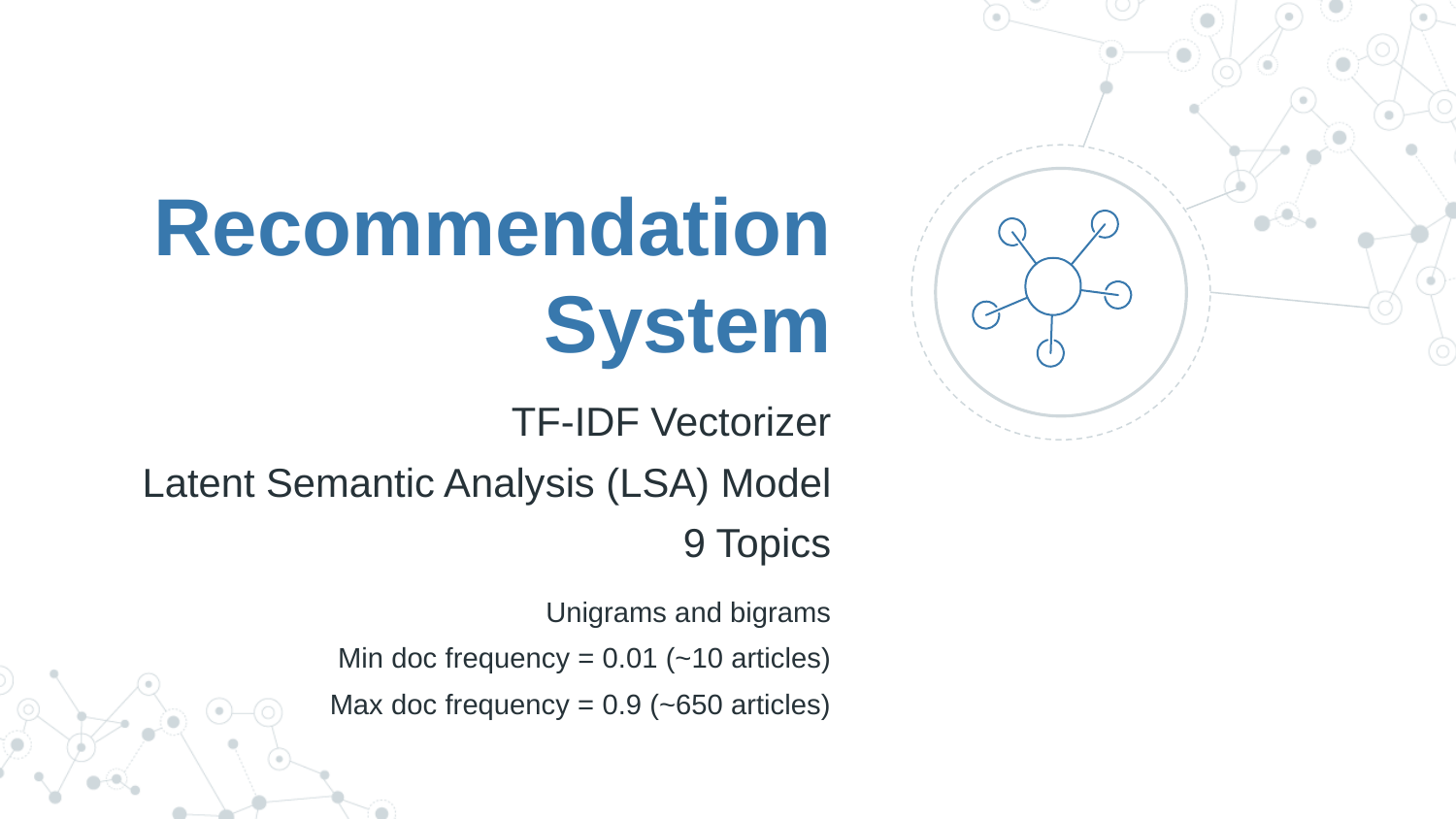

Recommendation System

TF-IDF Vectorizer
Latent Semantic Analysis (LSA) Model
9 Topics
Unigrams and bigrams
Min doc frequency = 0.01 (~10 articles)
Max doc frequency = 0.9 (~650 articles)